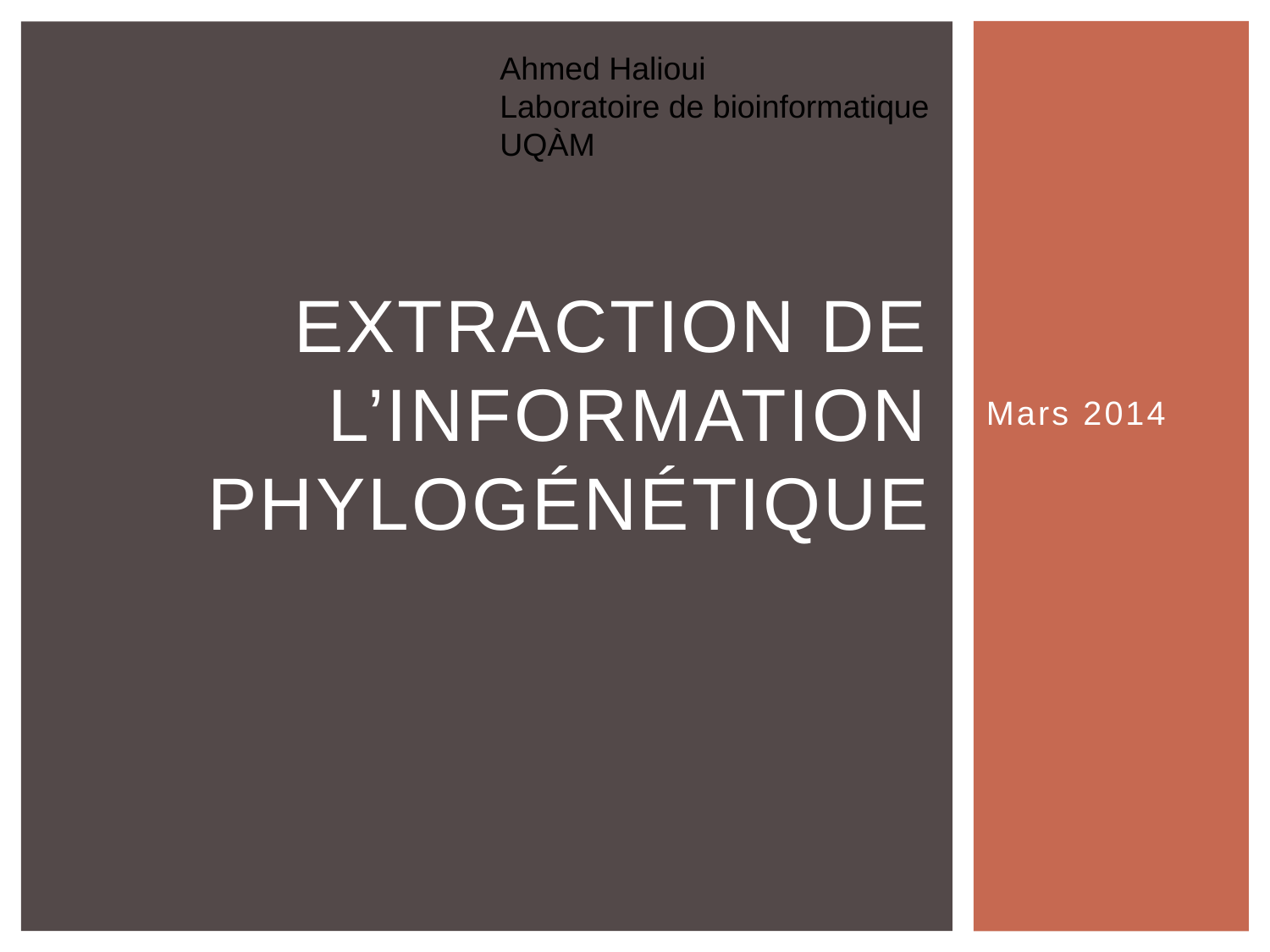

Ahmed Halioui
Laboratoire de bioinformatique
UQÀM
# Extraction de l’information phylogénétique
Mars 2014